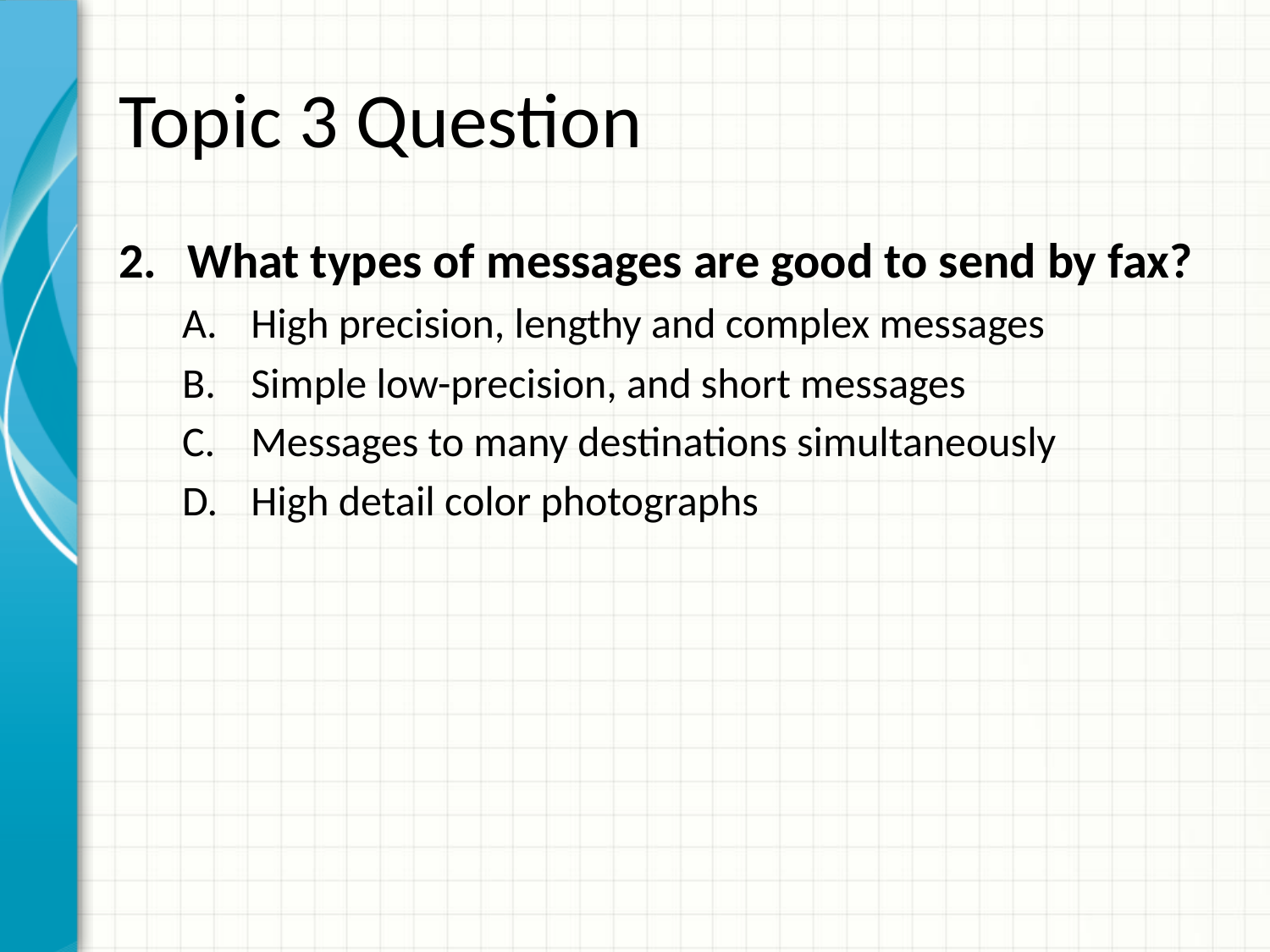

# Topic 3 Question
What types of messages are good to send by fax?
High precision, lengthy and complex messages
Simple low-precision, and short messages
Messages to many destinations simultaneously
High detail color photographs